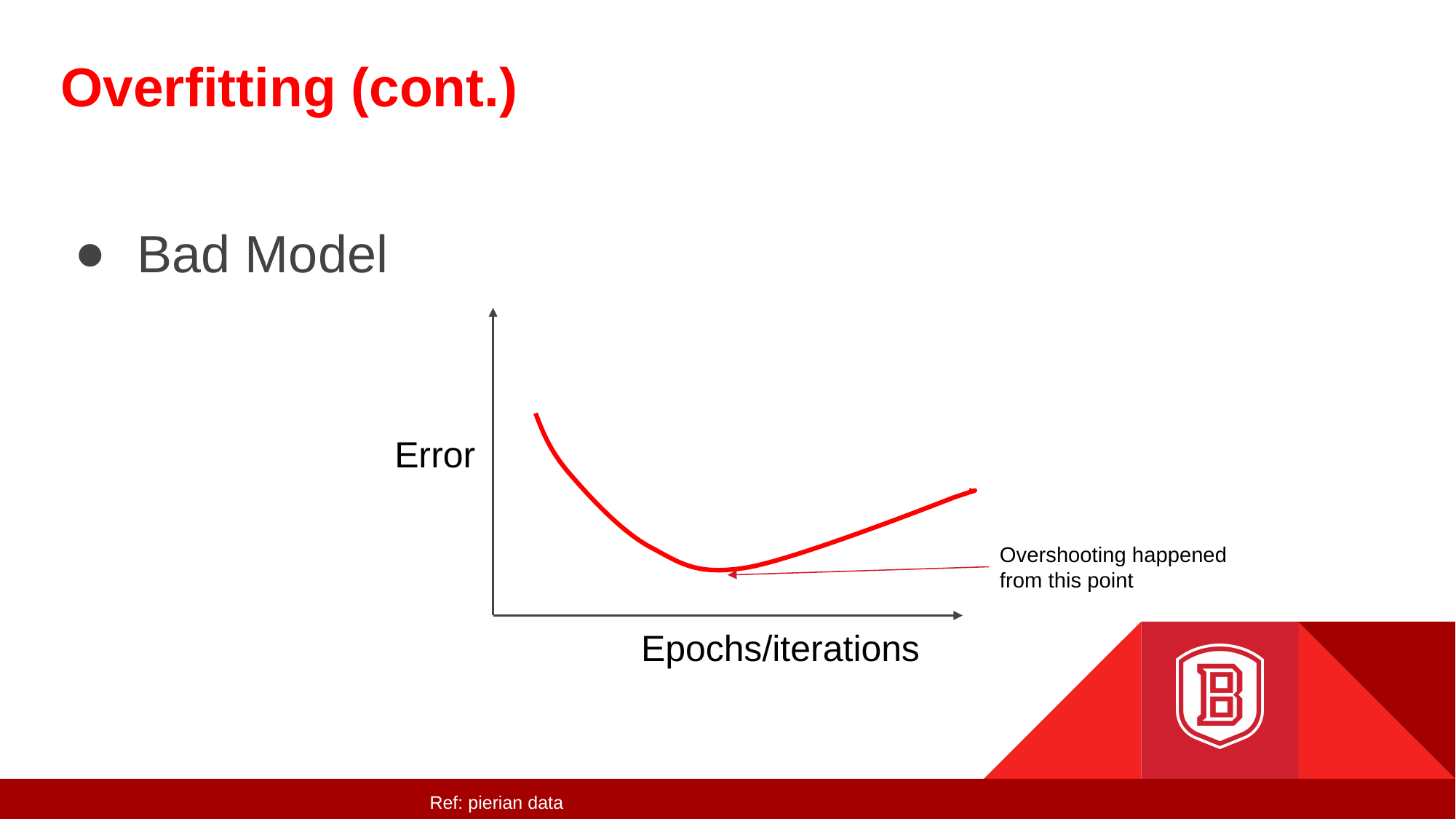

# Overfitting (cont.)
Bad Model

Error
Overshooting happened from this point
Epochs/iterations
Ref: pierian data